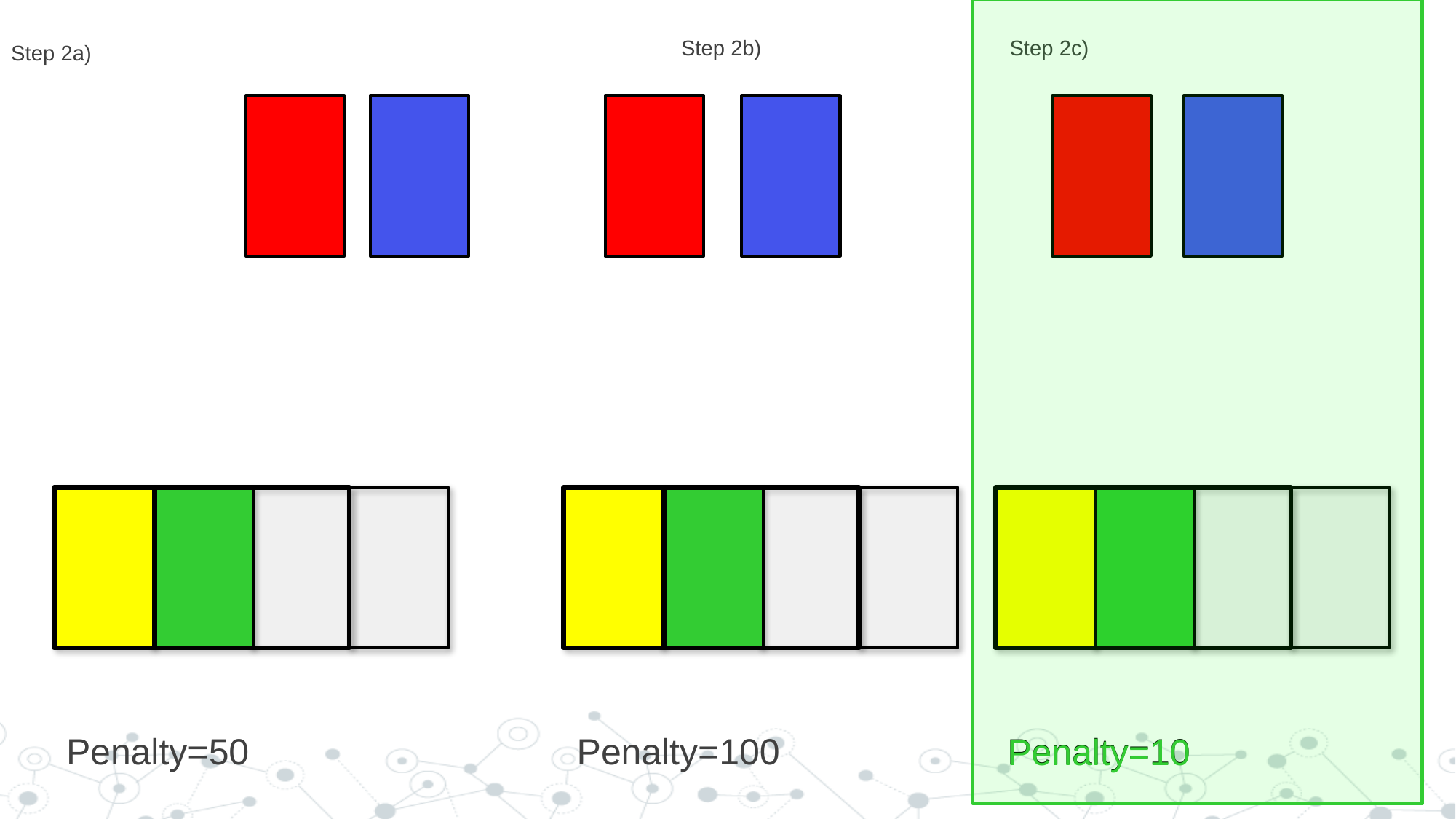

Step 2b)
Step 2c)
Step 2a)

Penalty=50
Penalty=100
Penalty=10
Penalty=10